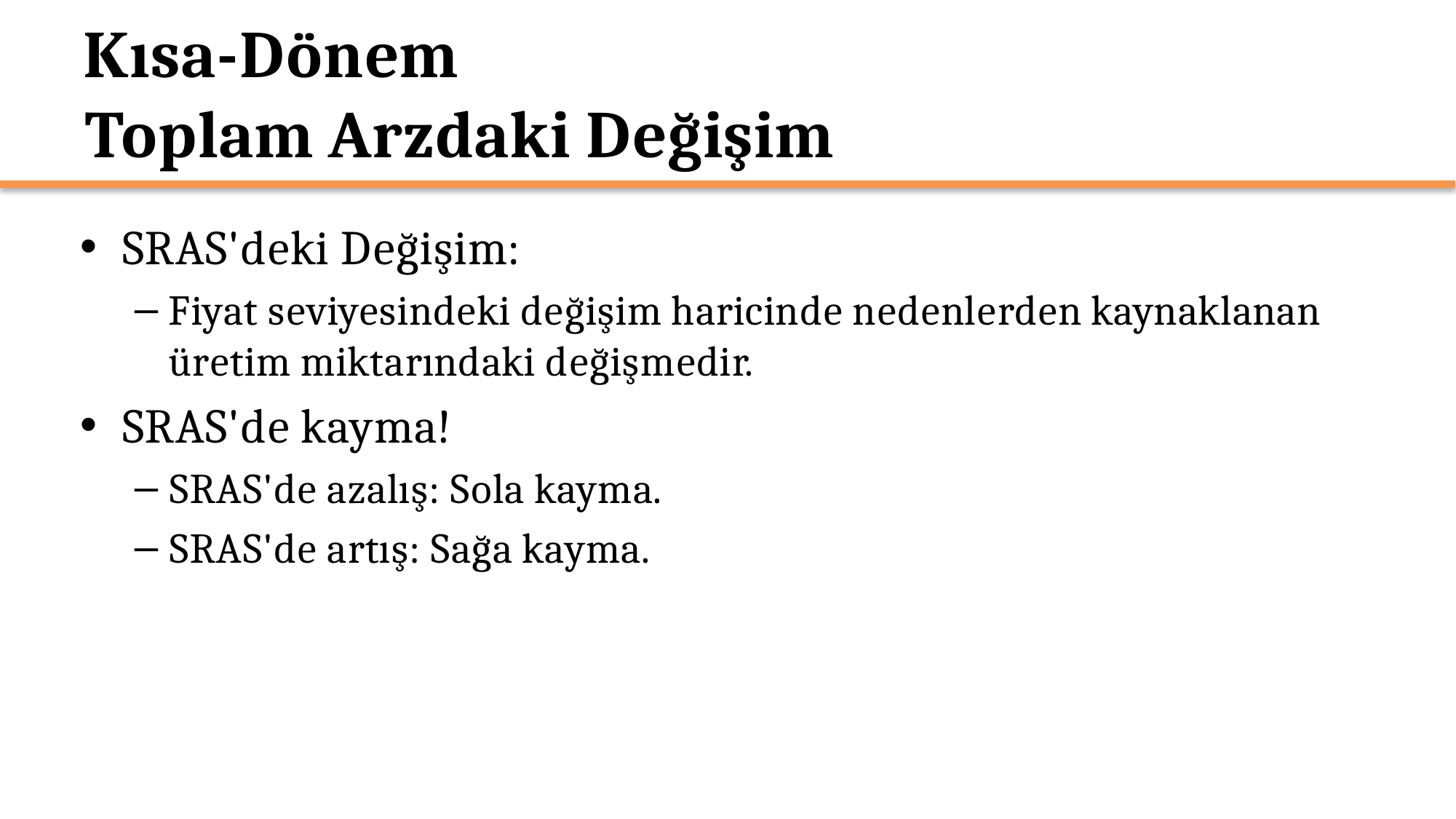

# Kısa-Dönem Toplam Arzdaki Değişim
SRAS'deki Değişim:
Fiyat seviyesindeki değişim haricinde nedenlerden kaynaklanan üretim miktarındaki değişmedir.
SRAS'de kayma!
SRAS'de azalış: Sola kayma.
SRAS'de artış: Sağa kayma.